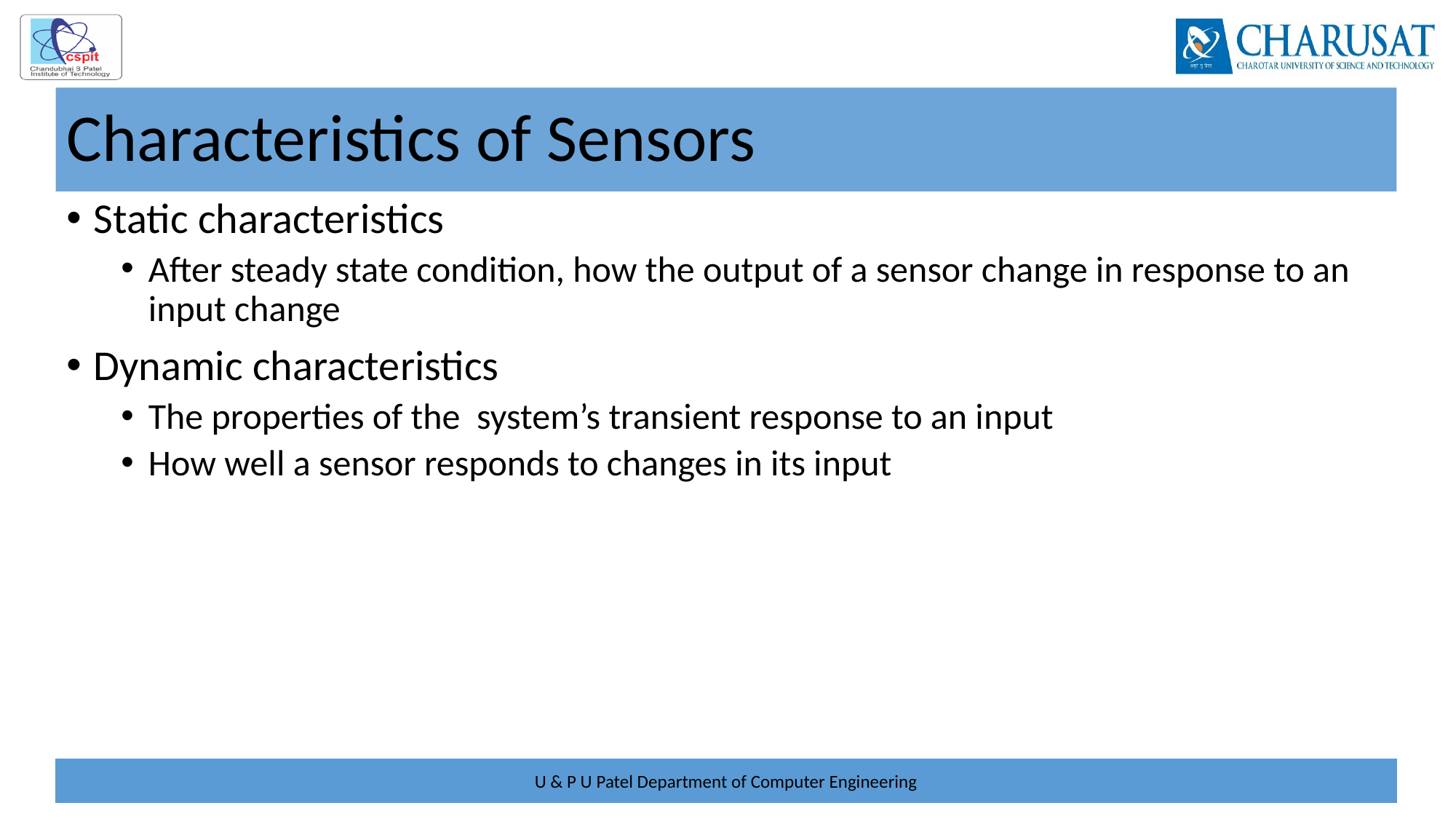

# Characteristics of Sensors
Static characteristics
After steady state condition, how the output of a sensor change in response to an input change
Dynamic characteristics
The properties of the  system’s transient response to an input
How well a sensor responds to changes in its input